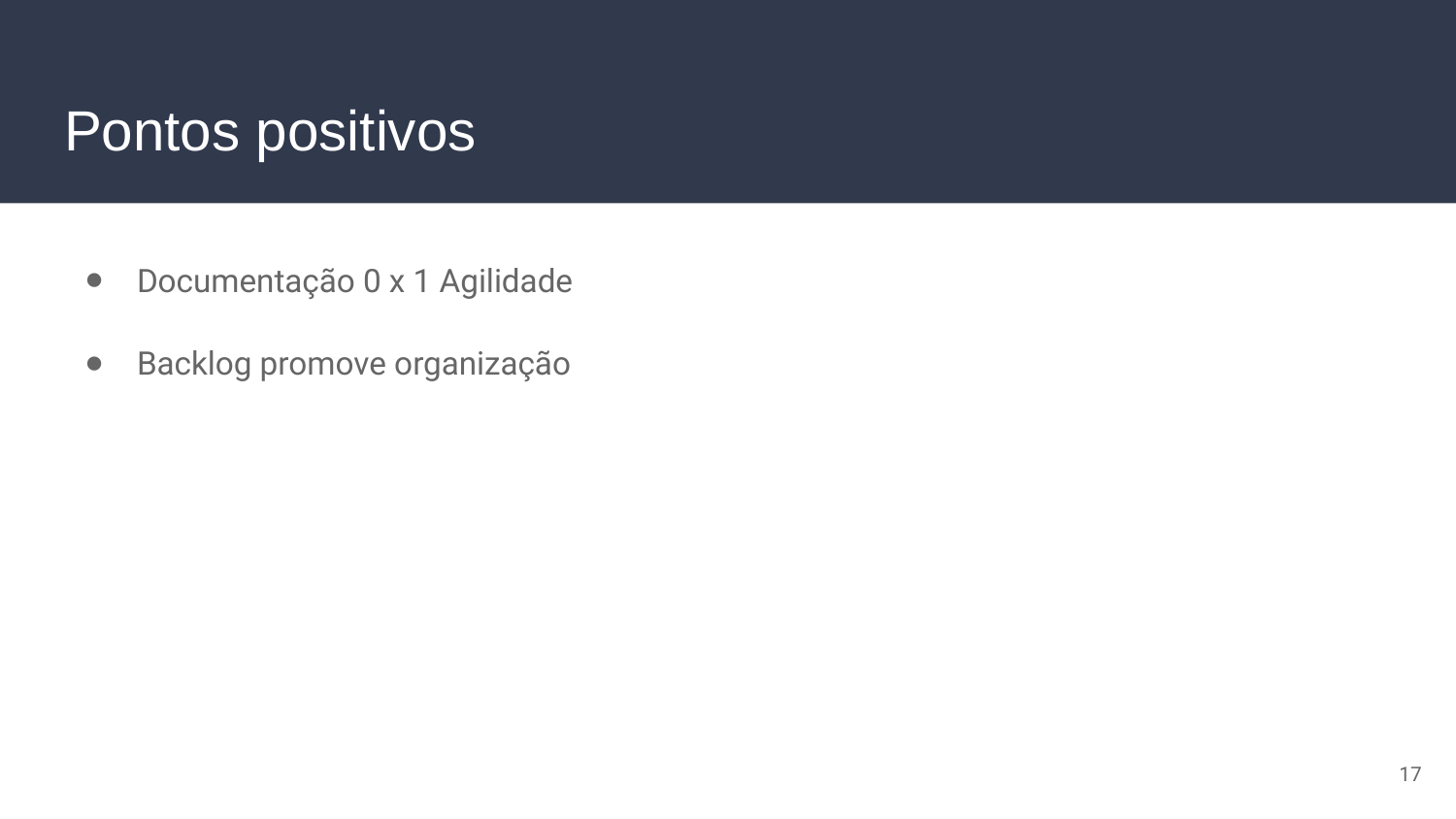

# Pontos positivos
Documentação 0 x 1 Agilidade
Backlog promove organização

17